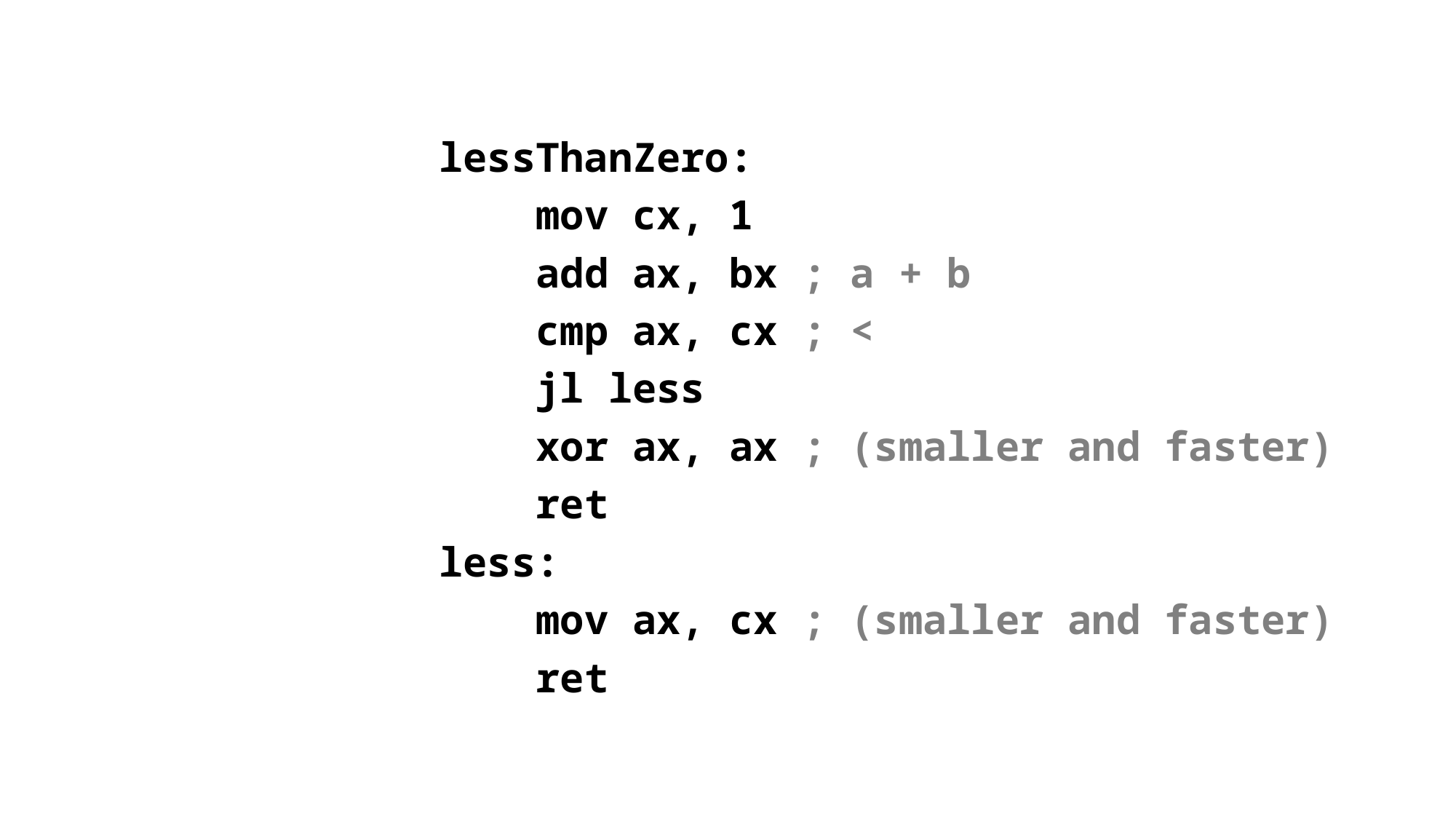

lessThanZero:
    mov cx, 1
    add ax, bx ; a + b
    cmp ax, cx ; <
    jl less
    xor ax, ax ; (smaller and faster)
    ret
less:
    mov ax, cx ; (smaller and faster)
    ret